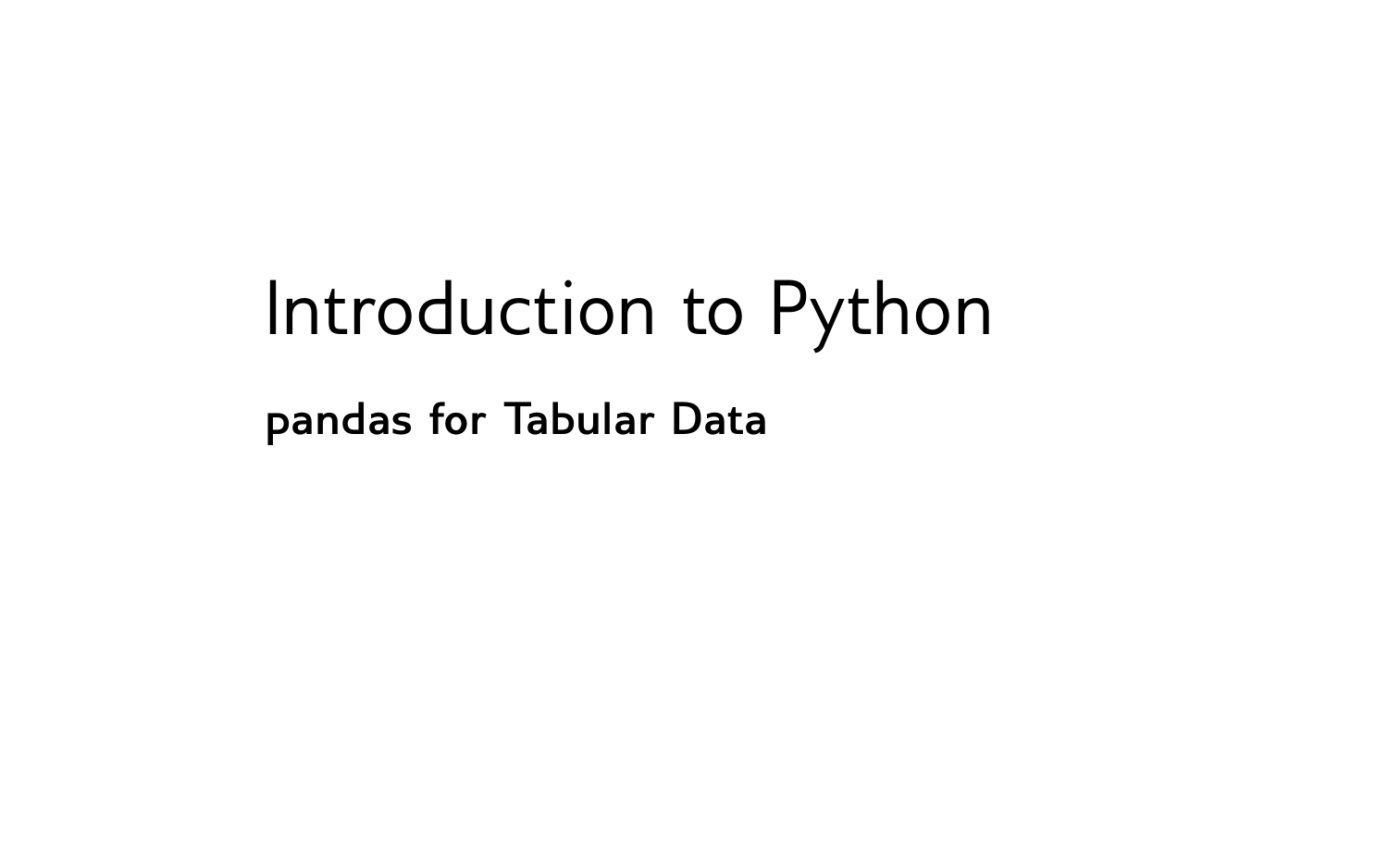

# Introduction to Python
pandas for Tabular Data